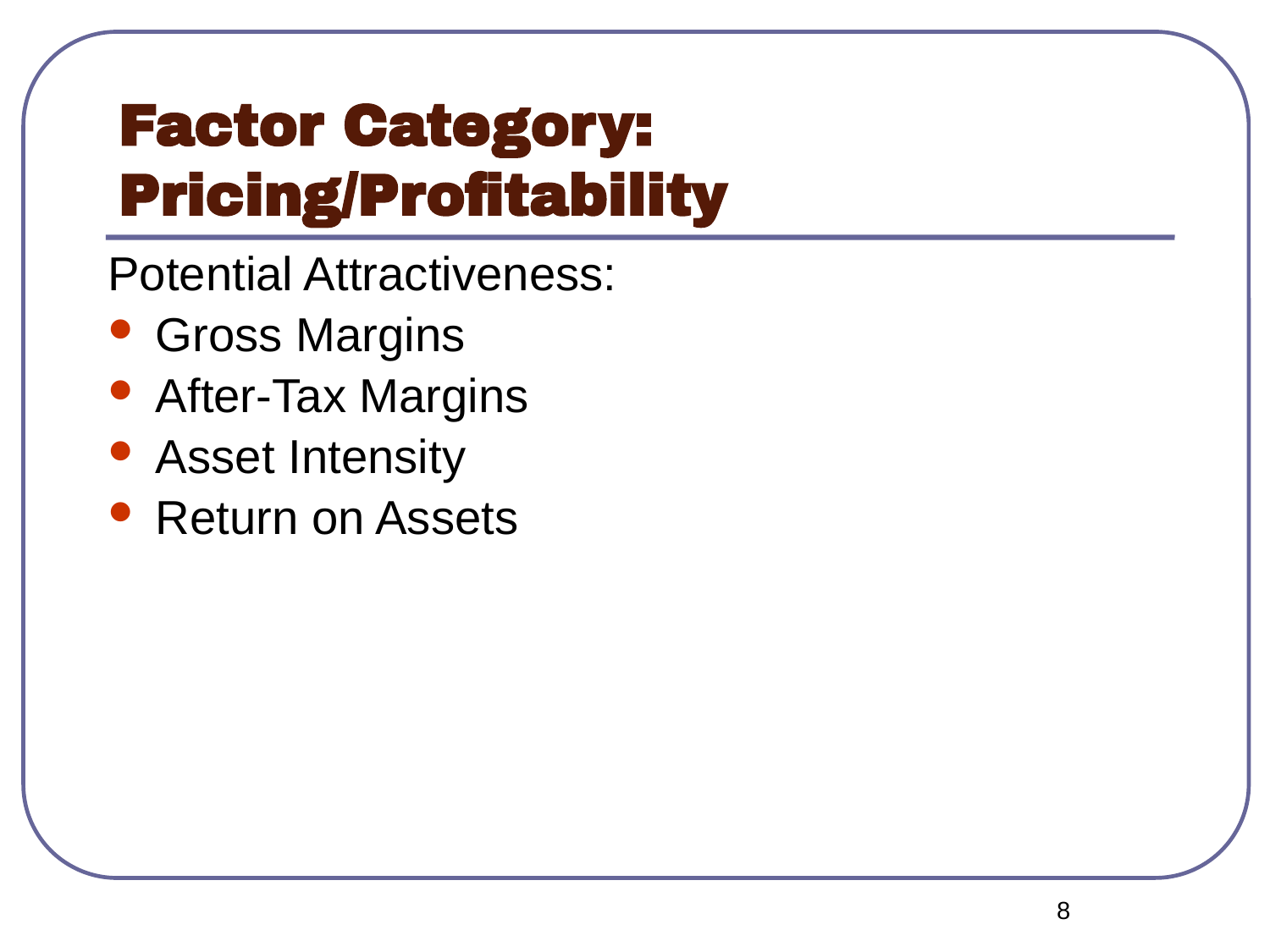

# Factor Category: Pricing/Profitability
Potential Attractiveness:
Gross Margins
After-Tax Margins
Asset Intensity
Return on Assets
8